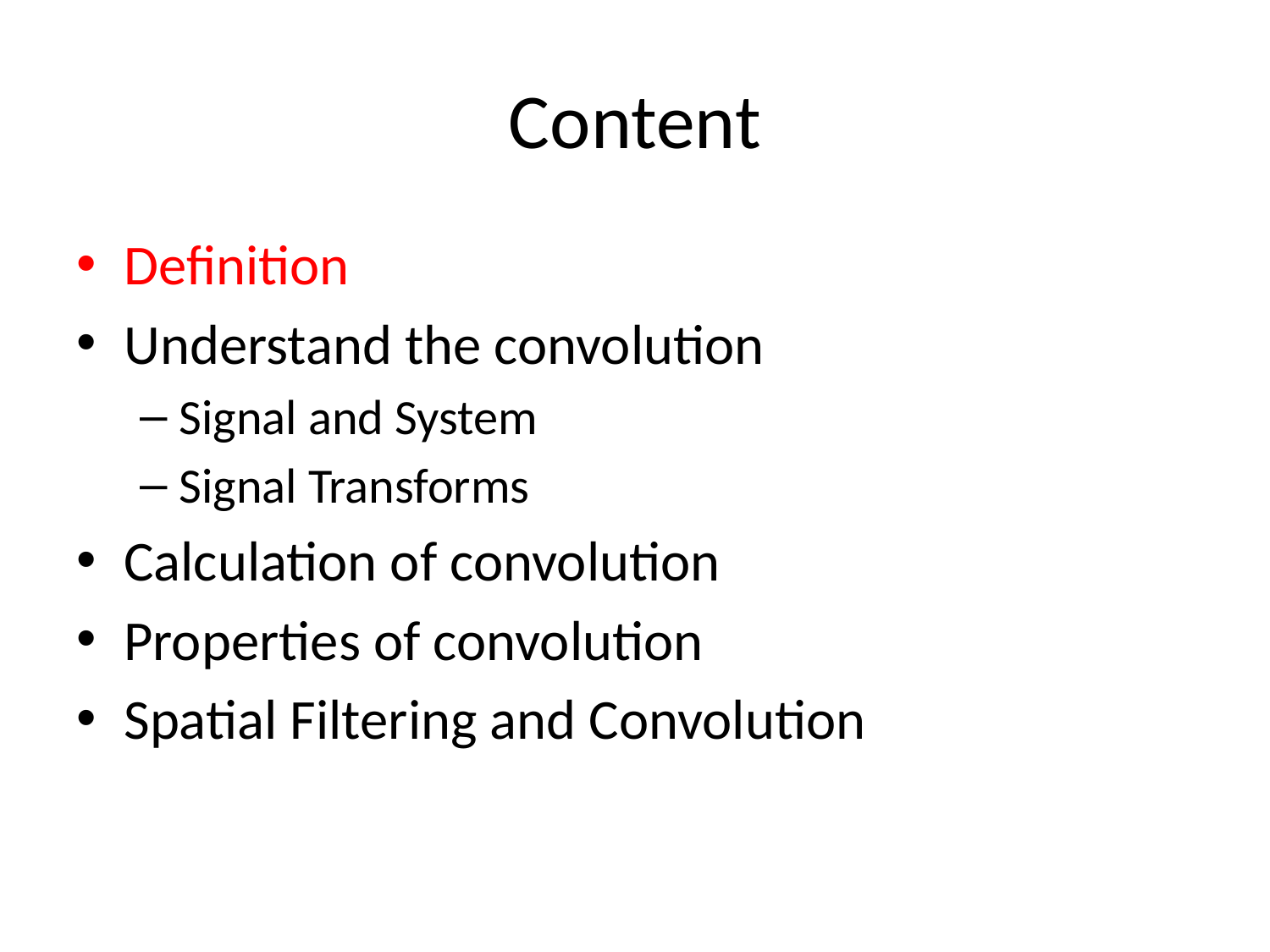

# Content
Definition
Understand the convolution
Signal and System
Signal Transforms
Calculation of convolution
Properties of convolution
Spatial Filtering and Convolution